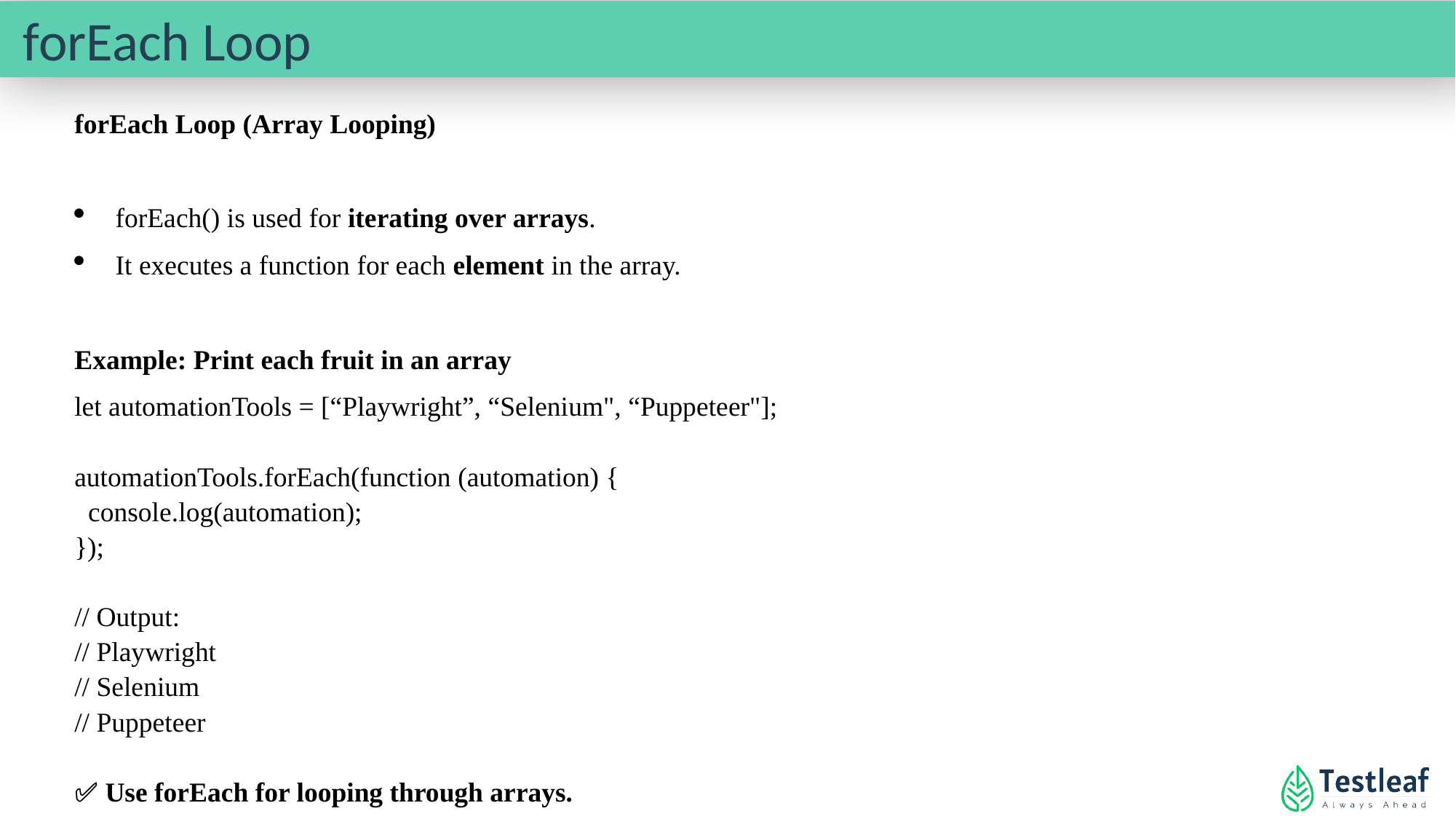

forEach Loop
forEach Loop (Array Looping)

forEach() is used for iterating over arrays.
It executes a function for each element in the array.

Example: Print each fruit in an array
let automationTools = [“Playwright”, “Selenium", “Puppeteer"];

automationTools.forEach(function (automation) {
  console.log(automation);
});

// Output:
// Playwright
// Selenium
// Puppeteer

✅ Use forEach for looping through arrays.